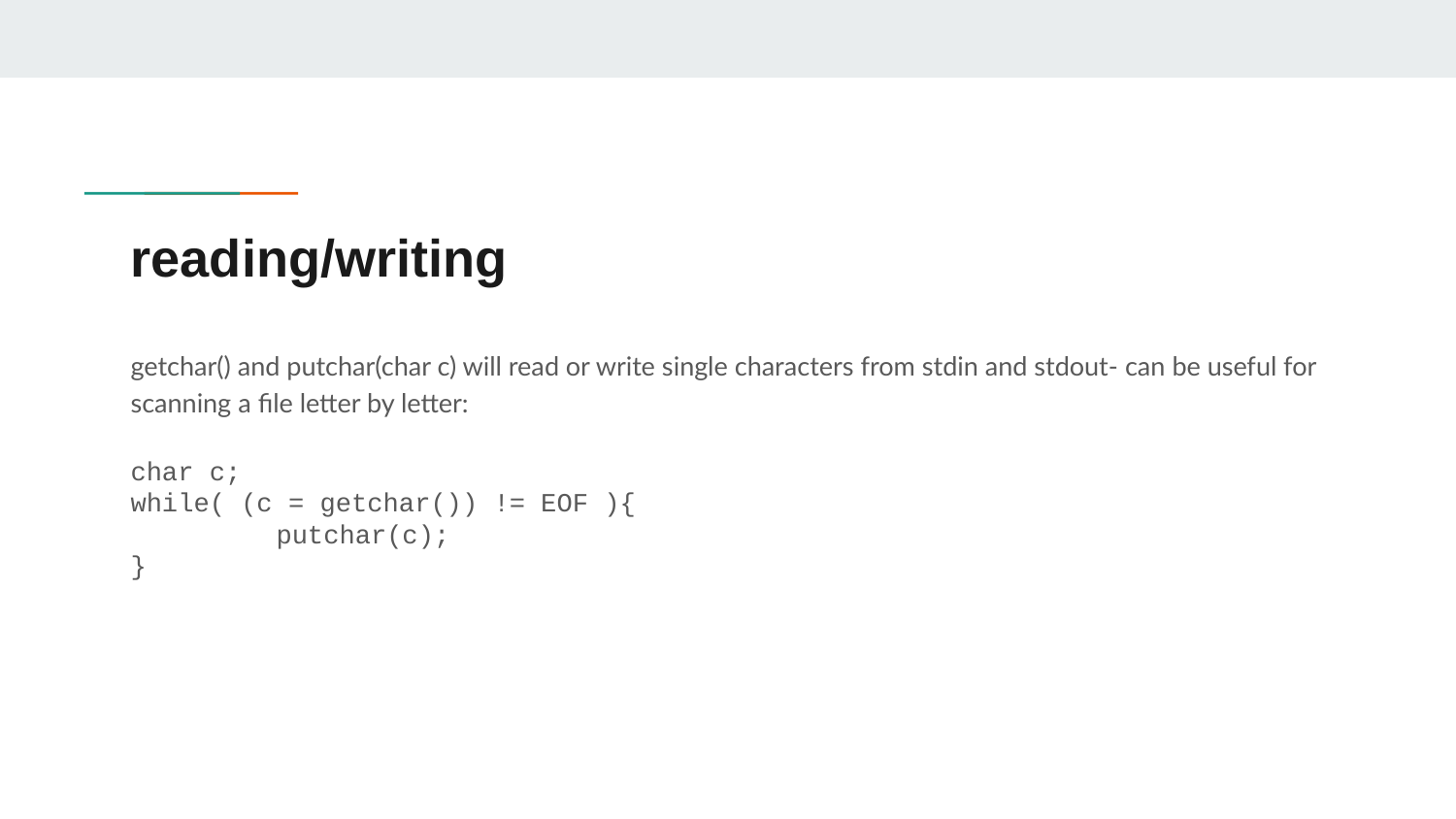

# reading/writing
getchar() and putchar(char c) will read or write single characters from stdin and stdout- can be useful for scanning a file letter by letter:

char c;
while( (c = getchar()) != EOF ){
	putchar(c);
}